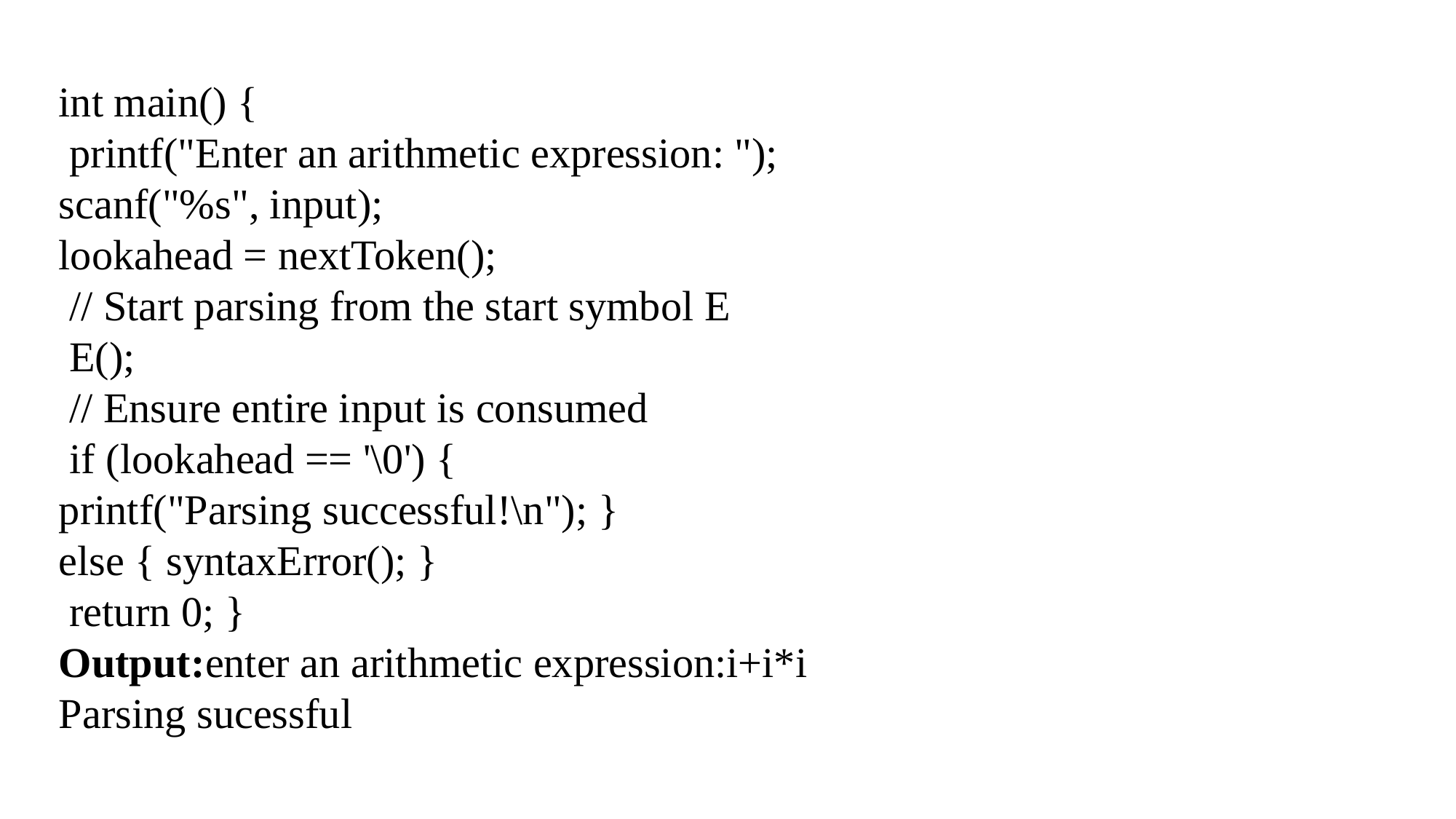

int main() {
 printf("Enter an arithmetic expression: ");
scanf("%s", input);
lookahead = nextToken();
 // Start parsing from the start symbol E
 E();
 // Ensure entire input is consumed
 if (lookahead == '\0') {
printf("Parsing successful!\n"); }
else { syntaxError(); }
 return 0; }
Output:enter an arithmetic expression:i+i*i
Parsing sucessful